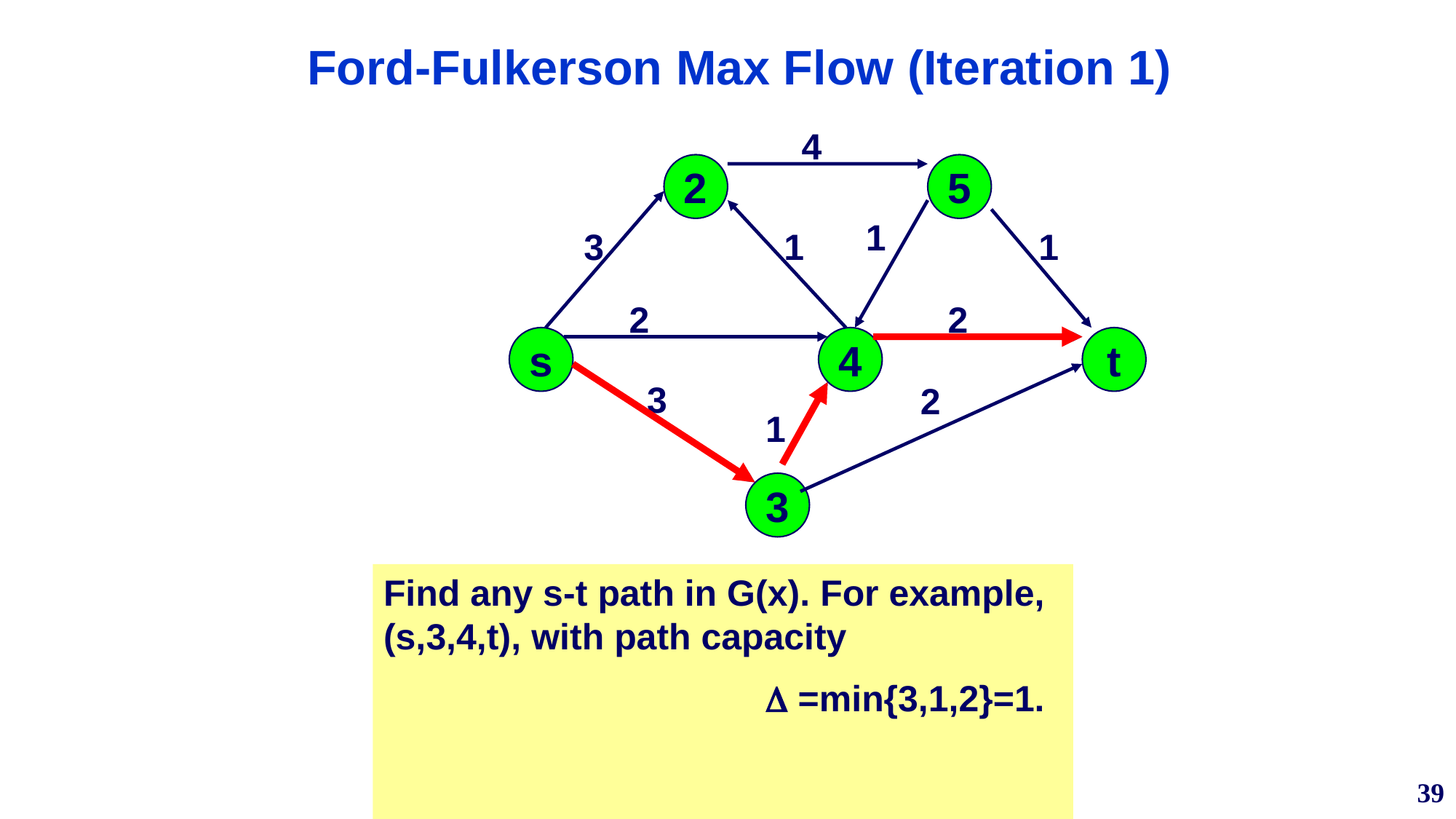

# Ford-Fulkerson Max Flow (Iteration 1)
4
2
5

1

3
1
1
2
2
s
4
t

3
2

1
3
Find any s-t path in G(x). For example, (s,3,4,t), with path capacity
                     Δ =min{3,1,2}=1.

39